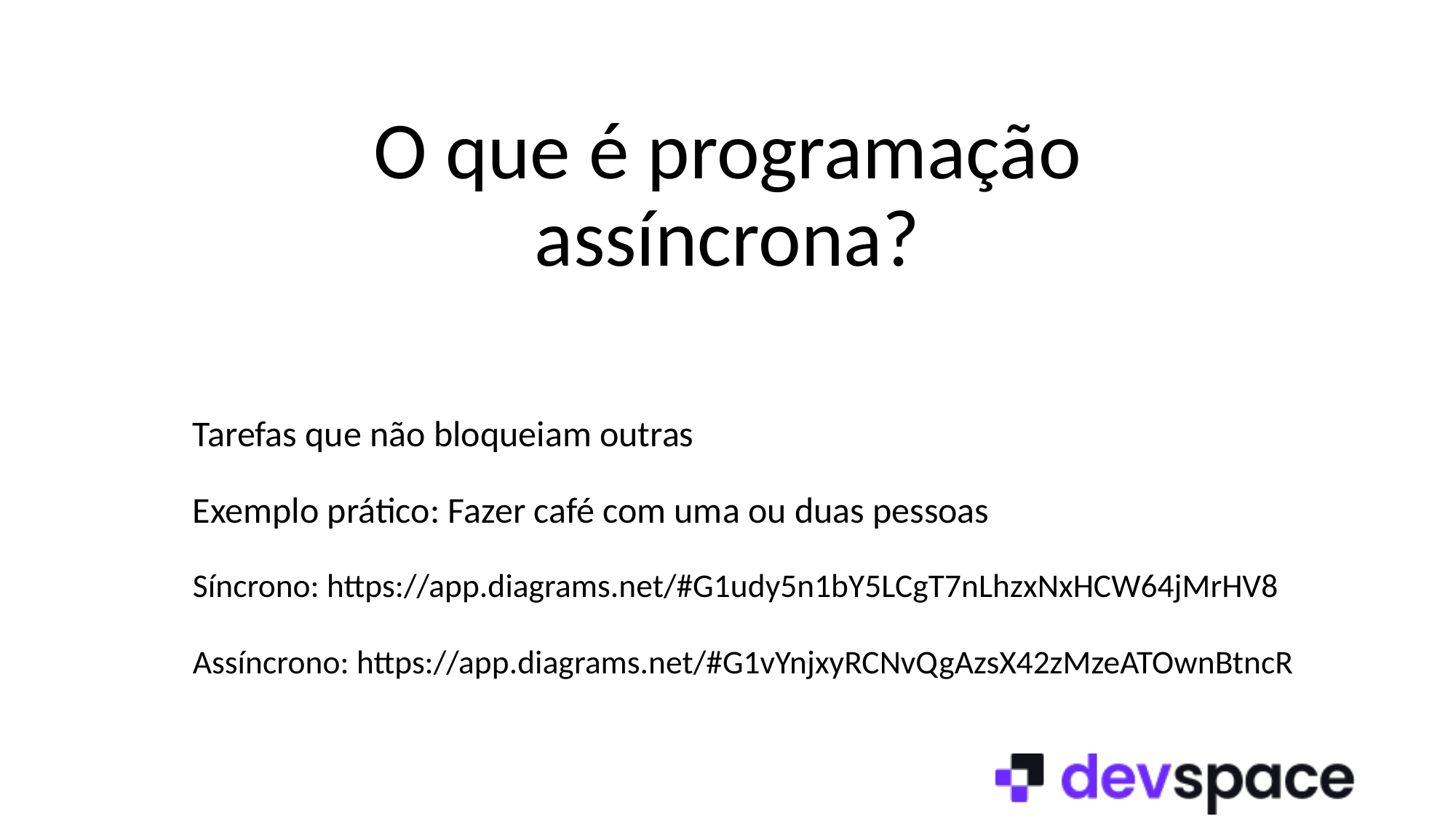

# O que é programação assíncrona?
Tarefas que não bloqueiam outras
Exemplo prático: Fazer café com uma ou duas pessoas
Síncrono: https://app.diagrams.net/#G1udy5n1bY5LCgT7nLhzxNxHCW64jMrHV8
Assíncrono: https://app.diagrams.net/#G1vYnjxyRCNvQgAzsX42zMzeATOwnBtncR